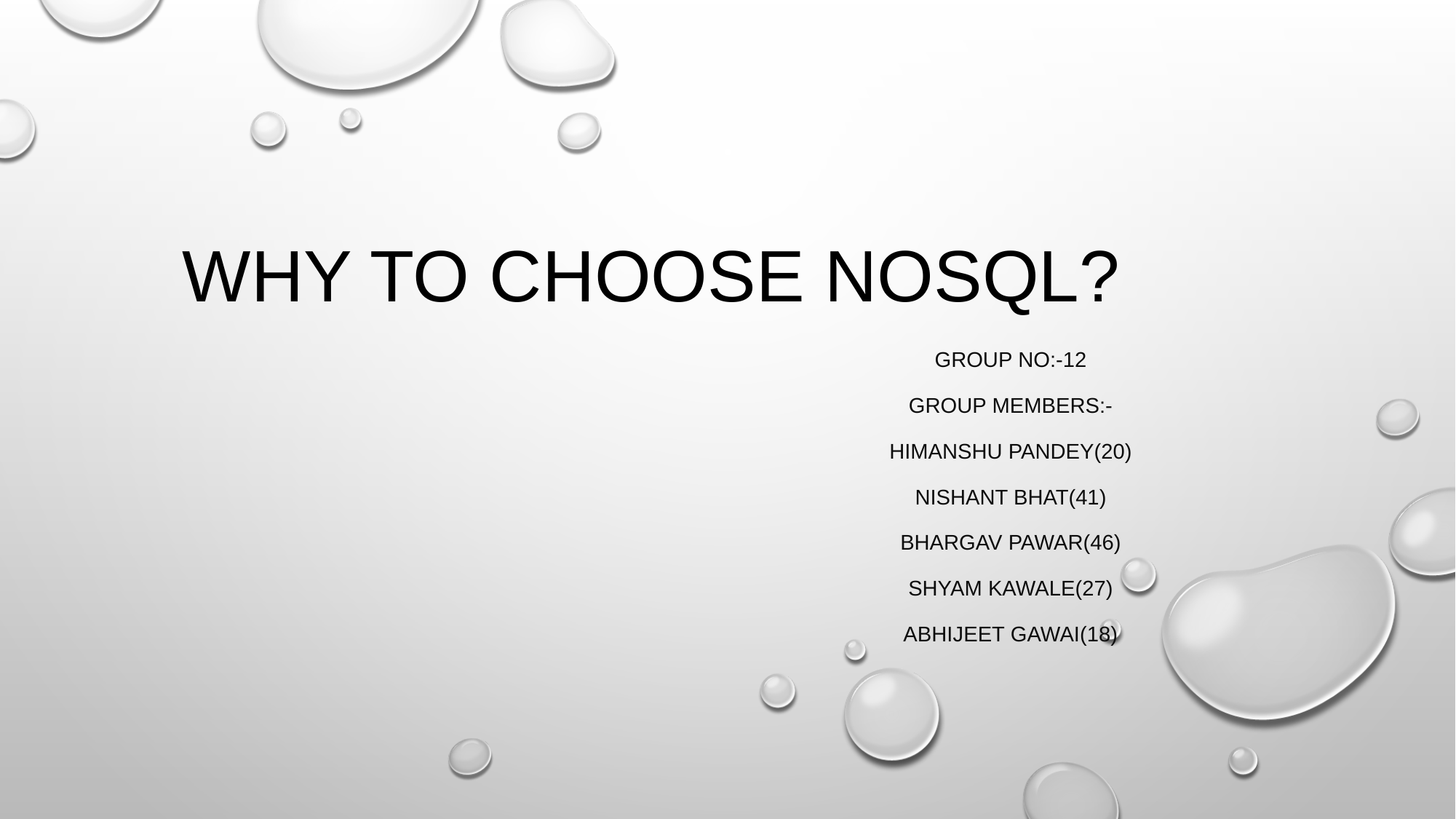

# Why to choose nosql?
GROUP NO:-12
GROUP MEMBERS:-
HIMANSHU PANDEY(20)
NISHANT BHAT(41)
BHARGAV PAWAR(46)
SHYAM KAWALE(27)
ABHIJEET GAWAI(18)